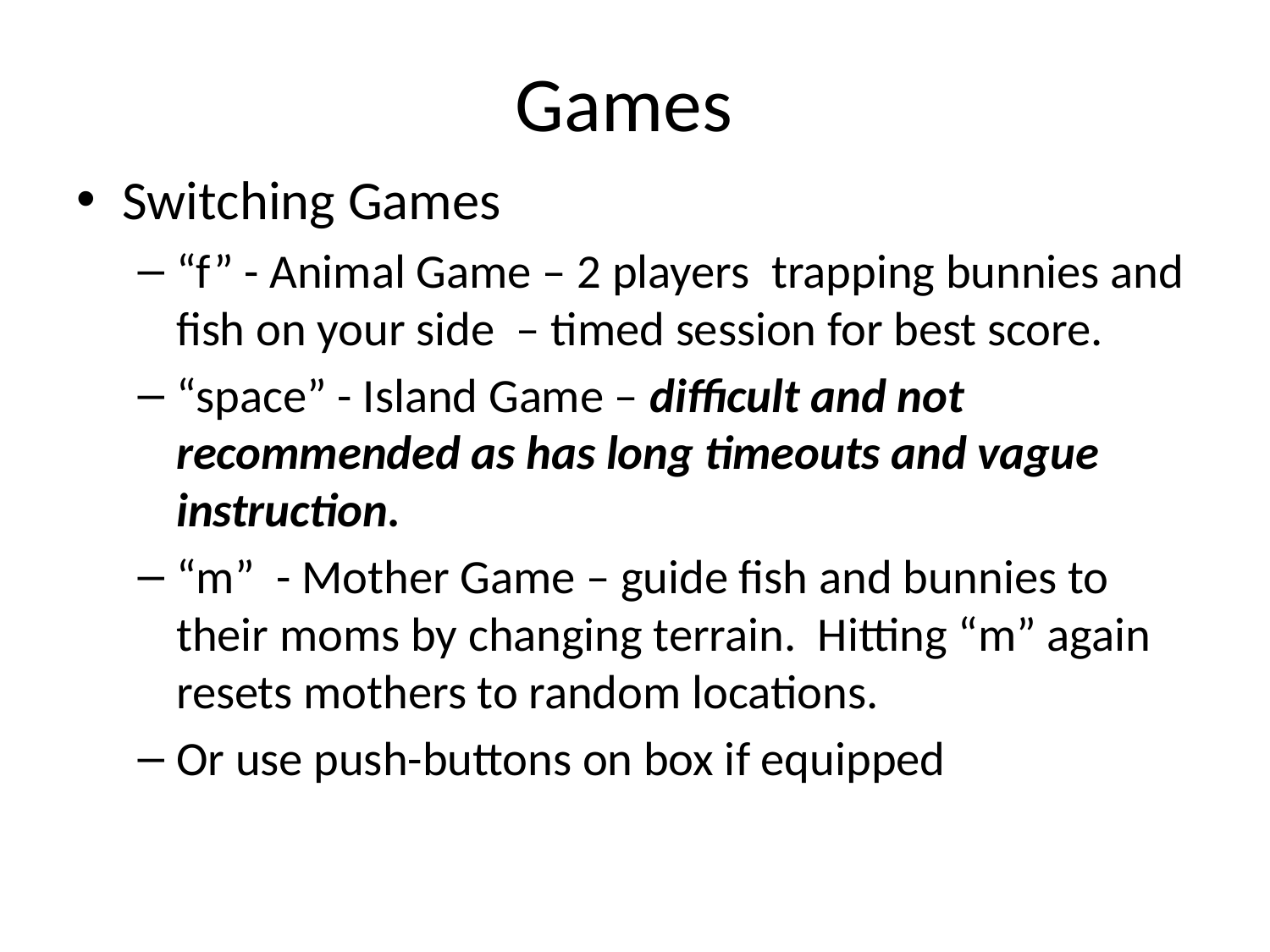

# Games
Switching Games
“f” - Animal Game – 2 players  trapping bunnies and fish on your side  – timed session for best score.
“space” - Island Game – difficult and not recommended as has long timeouts and vague instruction.
“m”  - Mother Game – guide fish and bunnies to their moms by changing terrain.  Hitting “m” again resets mothers to random locations.
Or use push-buttons on box if equipped